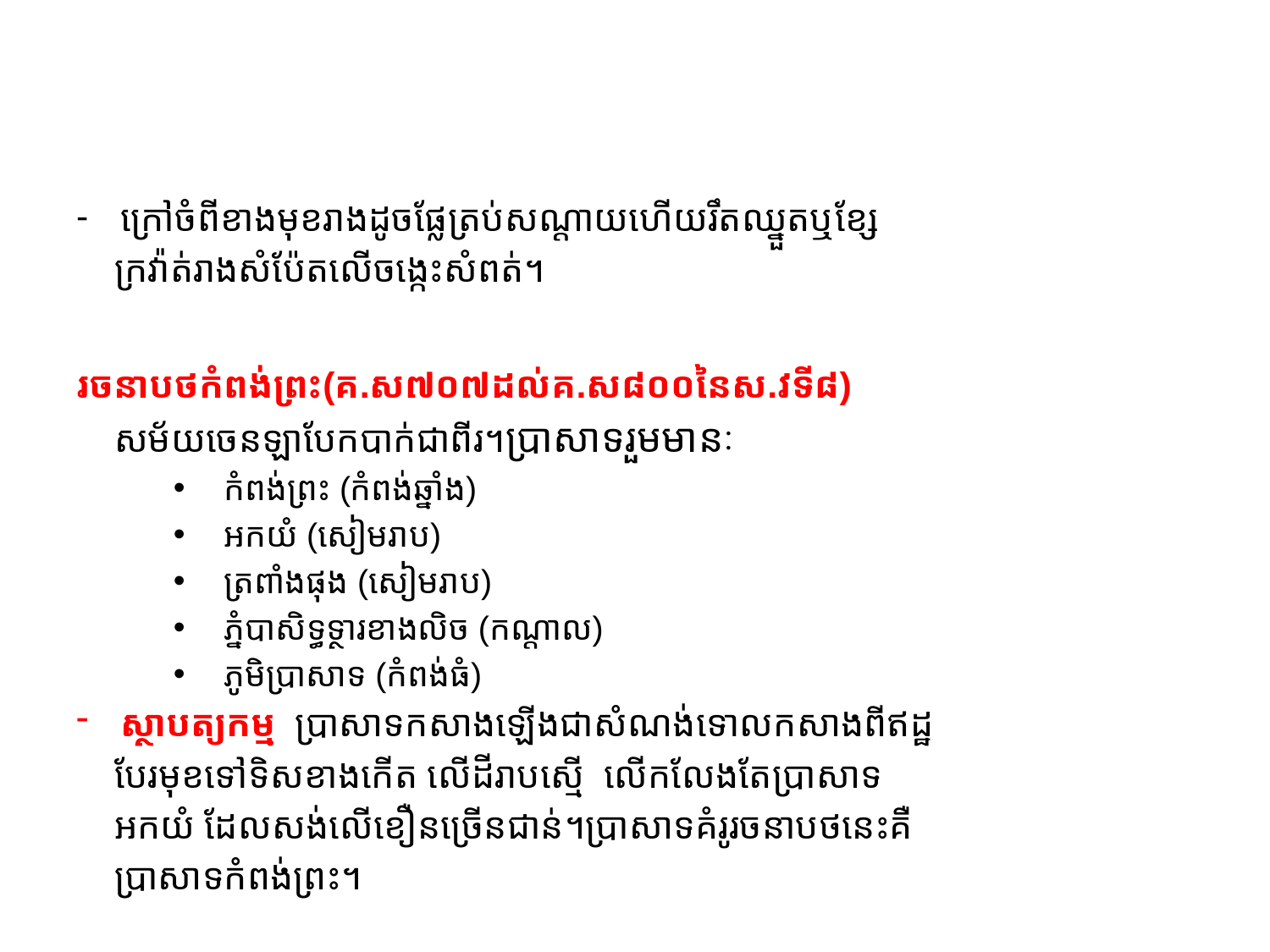

#

ក្រៅចំពីខាងមុខរាងដូចផ្លែត្រប់សណ្តាយហើយរឹតឈ្នួតឬខ្សែ
    ក្រវ៉ាត់រាងសំប៉ែតលើចង្កេះសំពត់។

រចនាបថកំពង់ព្រះ(គ.ស៧០៧ដល់គ.ស៨០០នៃស.វទី៨)
    សម័យចេនឡាបែកបាក់ជាពីរ។ប្រាសាទរួមមានៈ
កំពង់ព្រះ (កំពង់ឆ្នាំង)
អកយំ (សៀមរាប)
ត្រពាំងផុង (សៀមរាប)
ភ្នំបាសិទ្ធទ្ថារខាងលិច (កណ្តាល)
ភូមិប្រាសាទ (កំពង់ធំ)
ស្ថាបត្យកម្ម  ប្រាសាទកសាងឡើងជាសំណង់ទោលកសាងពីឥដ្ឋ
    បែរមុខទៅទិសខាងកើត លើដីរាបស្មើ  លើកលែងតែប្រាសាទ
    អកយំ ដែលសង់លើខឿនច្រើនជាន់។ប្រាសាទគំរូរចនាបថនេះគឺ
    ប្រាសាទកំពង់ព្រះ។